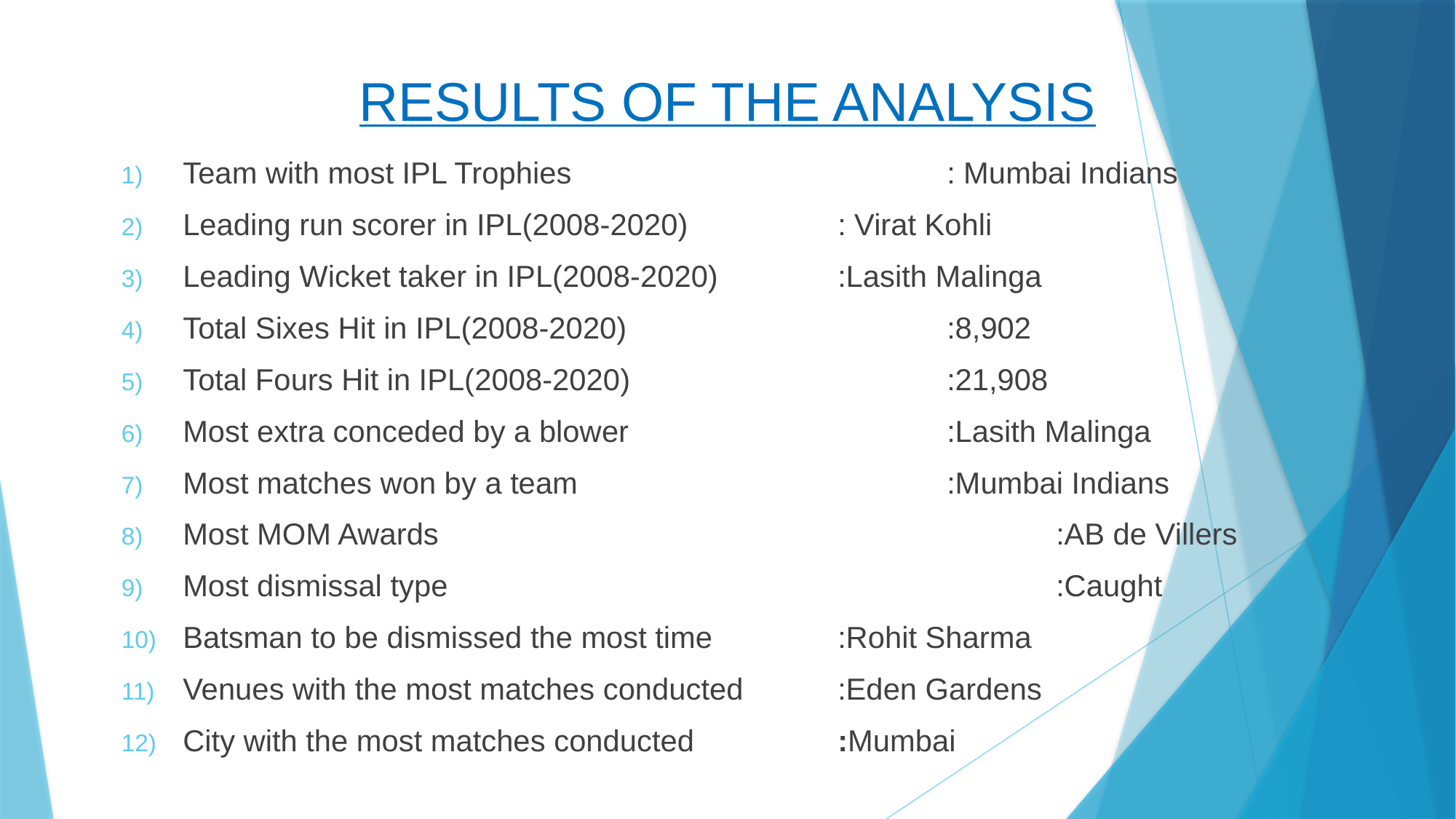

# RESULTS OF THE ANALYSIS
Team with most IPL Trophies				: Mumbai Indians
Leading run scorer in IPL(2008-2020)		: Virat Kohli
Leading Wicket taker in IPL(2008-2020)		:Lasith Malinga
Total Sixes Hit in IPL(2008-2020)			:8,902
Total Fours Hit in IPL(2008-2020)			:21,908
Most extra conceded by a blower			:Lasith Malinga
Most matches won by a team				:Mumbai Indians
Most MOM Awards						:AB de Villers
Most dismissal type						:Caught
Batsman to be dismissed the most time		:Rohit Sharma
Venues with the most matches conducted	:Eden Gardens
City with the most matches conducted		:Mumbai